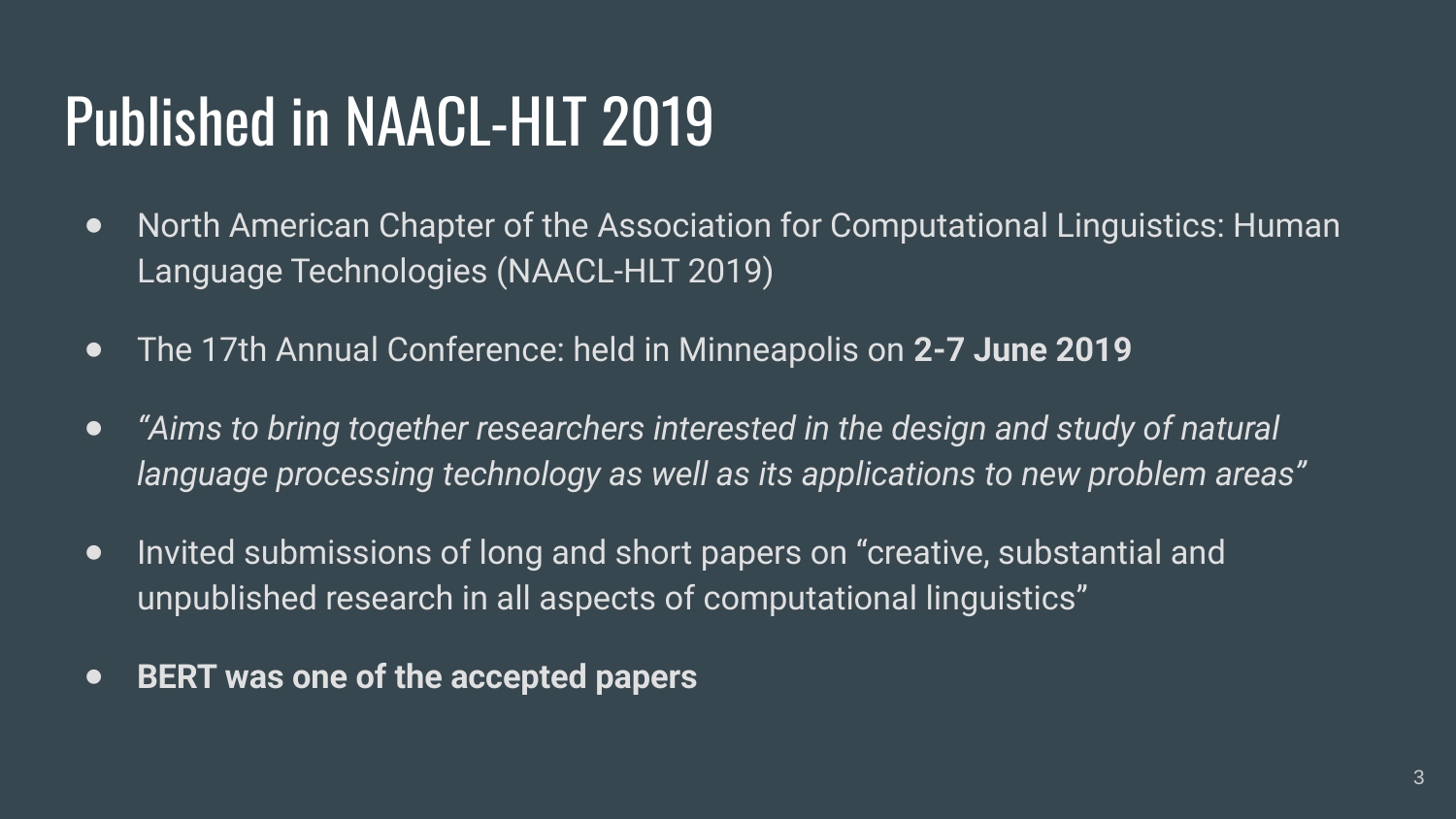

# Published in NAACL-HLT 2019
North American Chapter of the Association for Computational Linguistics: Human Language Technologies (NAACL-HLT 2019)
The 17th Annual Conference: held in Minneapolis on 2-7 June 2019
“Aims to bring together researchers interested in the design and study of natural language processing technology as well as its applications to new problem areas”
Invited submissions of long and short papers on “creative, substantial and unpublished research in all aspects of computational linguistics”
BERT was one of the accepted papers
3